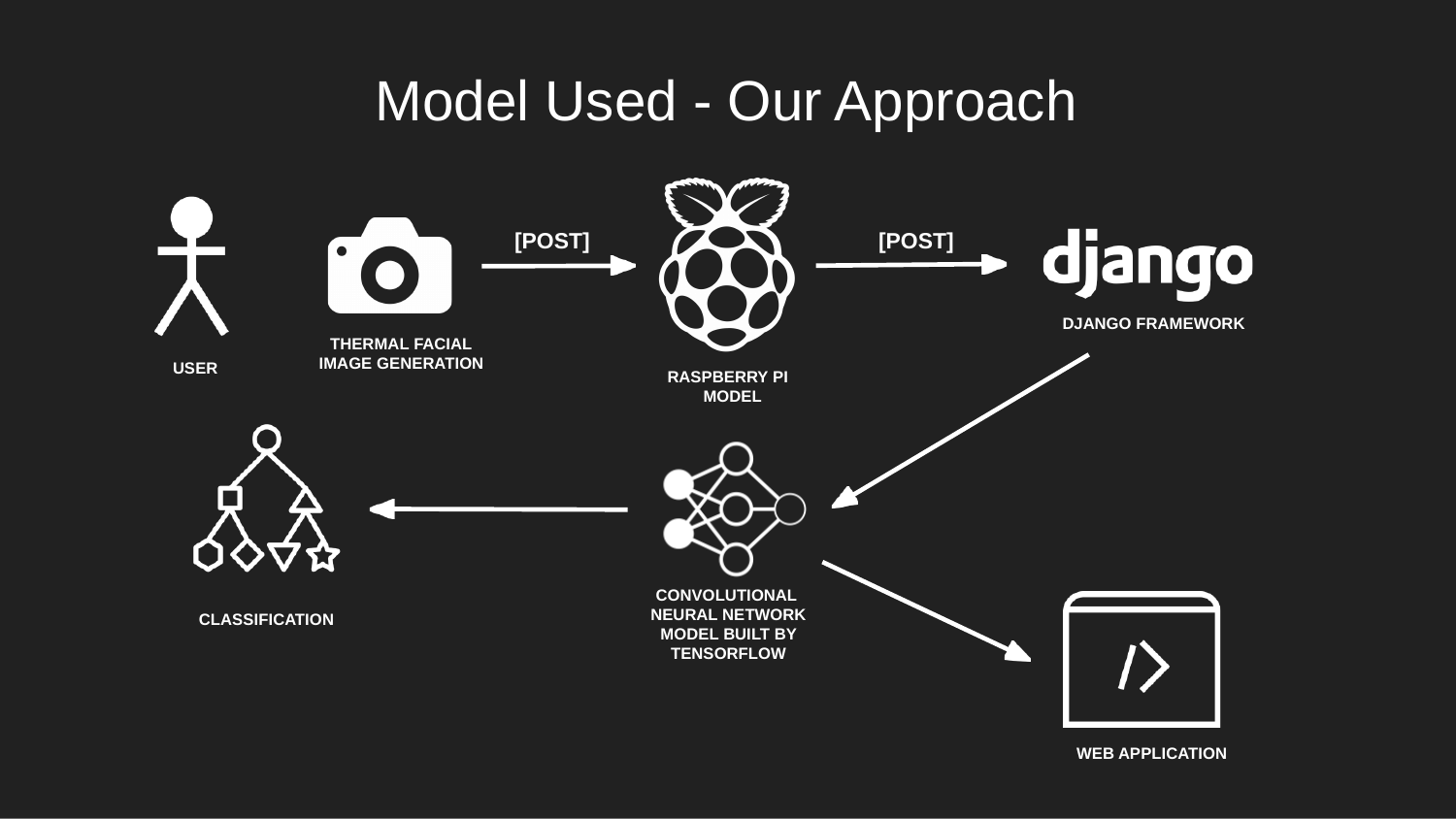

# Model Used - Our Approach

[POST]
[POST]

DJANGO FRAMEWORK
THERMAL FACIAL  IMAGE GENERATION

USER
RASPBERRY PI  MODEL

CONVOLUTIONAL  NEURAL NETWORK  MODEL BUILT BY  TENSORFLOW

CLASSIFICATION

WEB APPLICATION